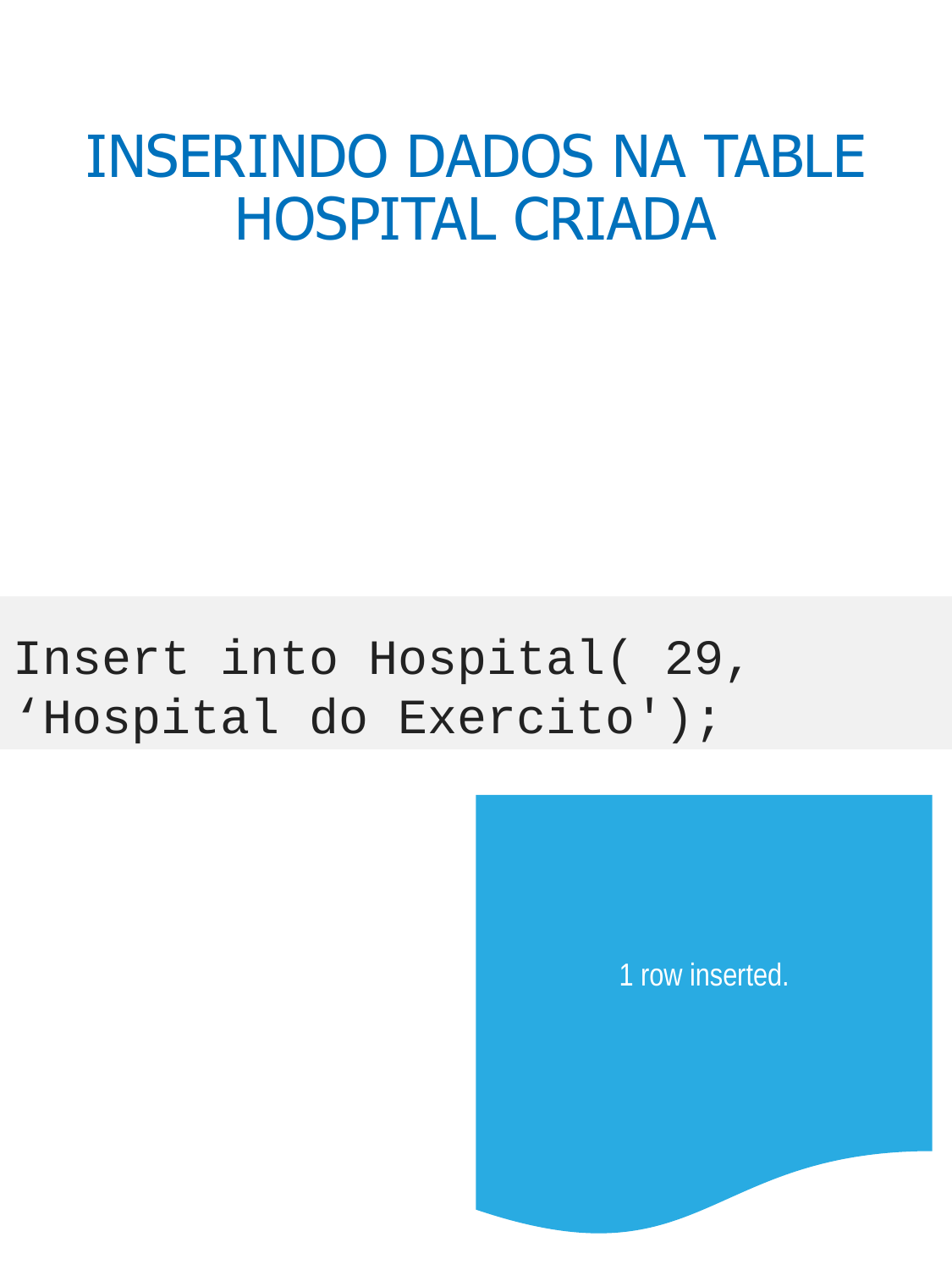

# INSERINDO DADOS NA TABLE HOSPITAL CRIADA
Insert into Hospital( 29, ‘Hospital do Exercito');
1 row inserted.